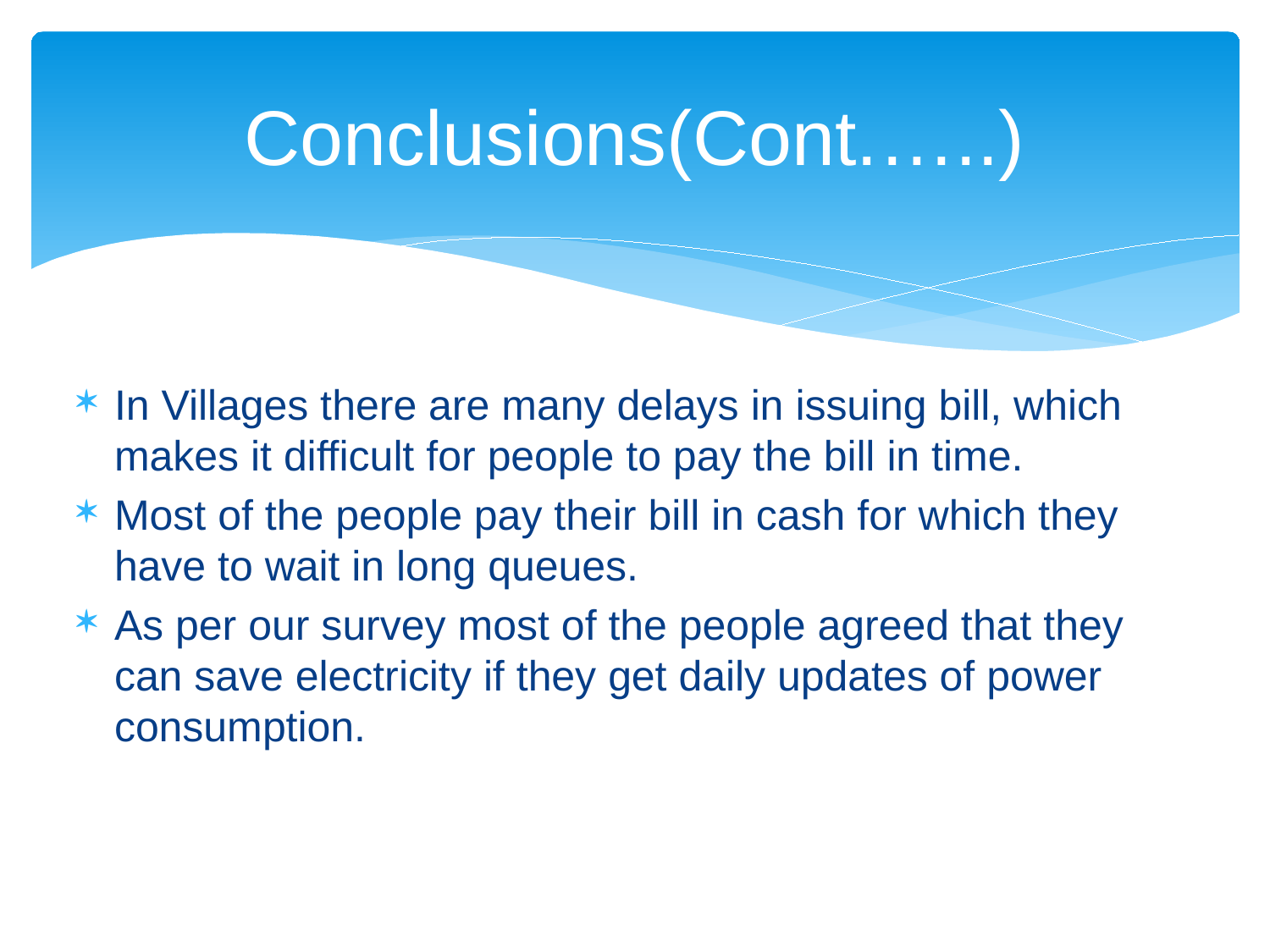

# Conclusions(Cont.…..)
In Villages there are many delays in issuing bill, which makes it difficult for people to pay the bill in time.
Most of the people pay their bill in cash for which they have to wait in long queues.
As per our survey most of the people agreed that they can save electricity if they get daily updates of power consumption.